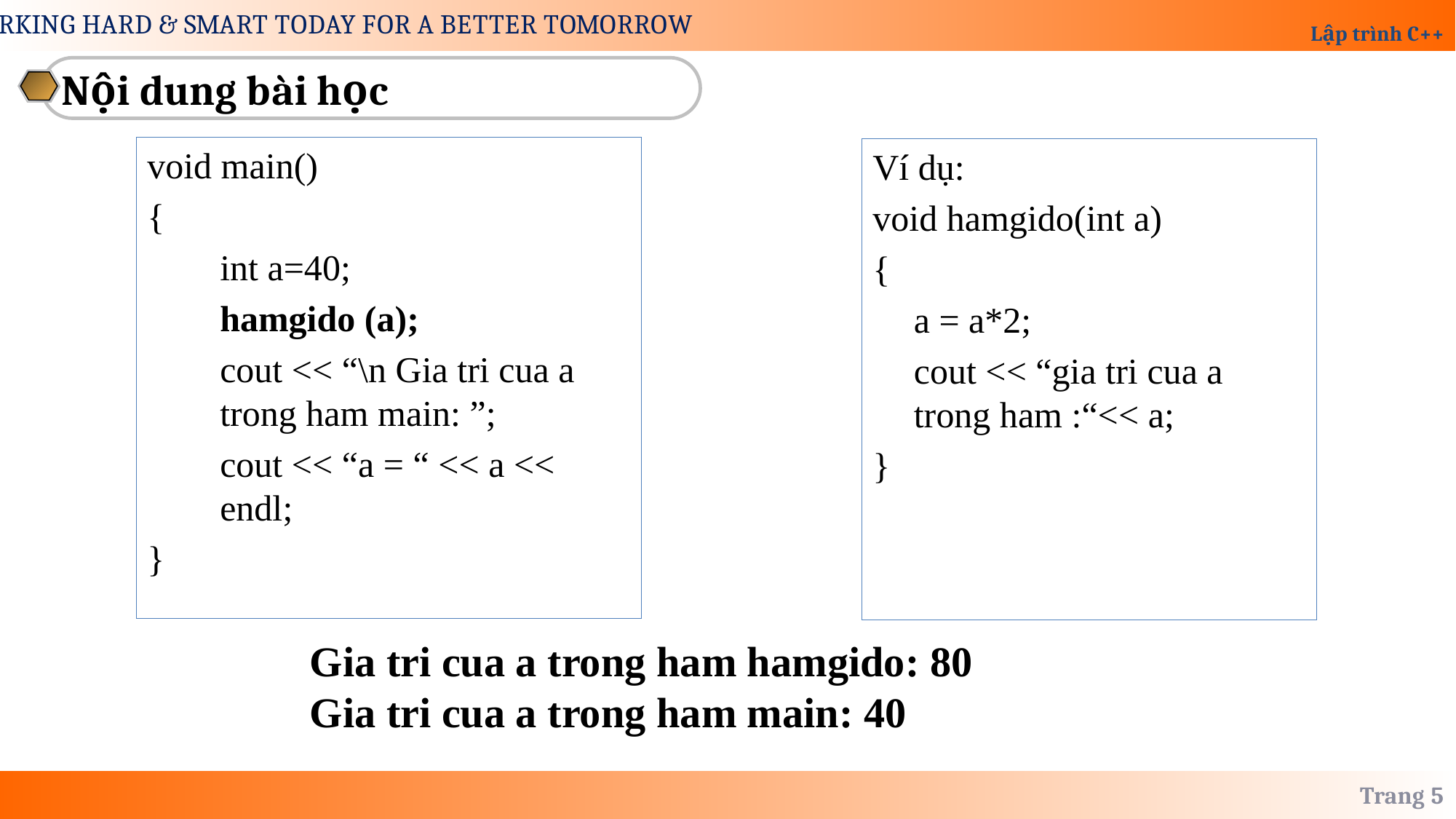

Nội dung bài học

void main()
{
	int a=40;
	hamgido (a);
	cout << “\n Gia tri cua a trong ham main: ”;
	cout << “a = “ << a << endl;
}
Ví dụ:
void hamgido(int a)
{
	a = a*2;
	cout << “gia tri cua a trong ham :“<< a;
}

Gia tri cua a trong ham hamgido: 80
Gia tri cua a trong ham main: 40
Trang 5